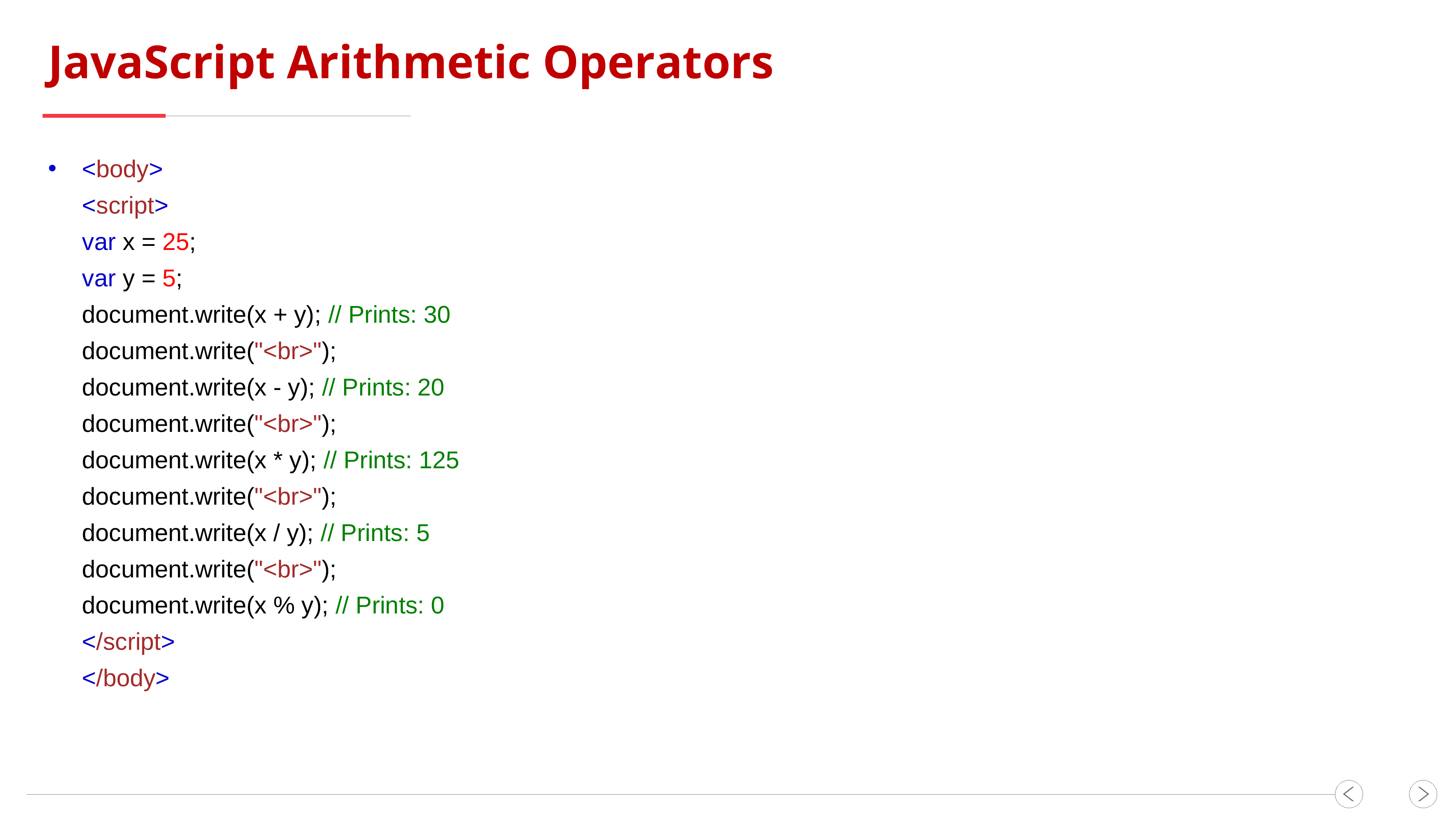

JavaScript Arithmetic Operators
<body>
<script>
var x = 25;
var y = 5;
document.write(x + y); // Prints: 30
document.write("<br>");
document.write(x - y); // Prints: 20
document.write("<br>");
document.write(x * y); // Prints: 125
document.write("<br>");
document.write(x / y); // Prints: 5
document.write("<br>");
document.write(x % y); // Prints: 0
</script>
</body>